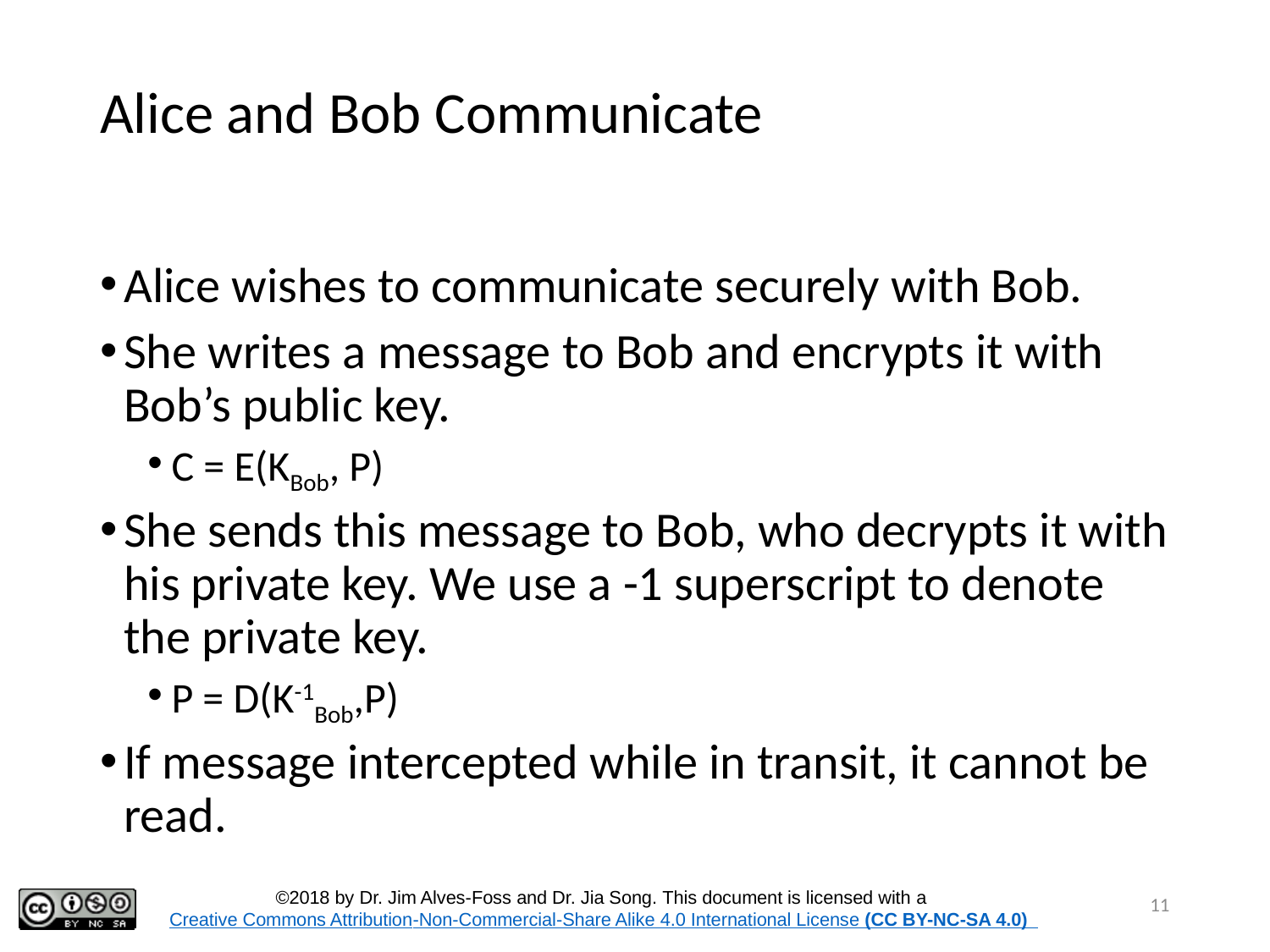

# Alice and Bob Communicate
Alice wishes to communicate securely with Bob.
She writes a message to Bob and encrypts it with Bob’s public key.
C = E(KBob, P)
She sends this message to Bob, who decrypts it with his private key. We use a -1 superscript to denote the private key.
P = D(K-1Bob,P)
If message intercepted while in transit, it cannot be read.
11